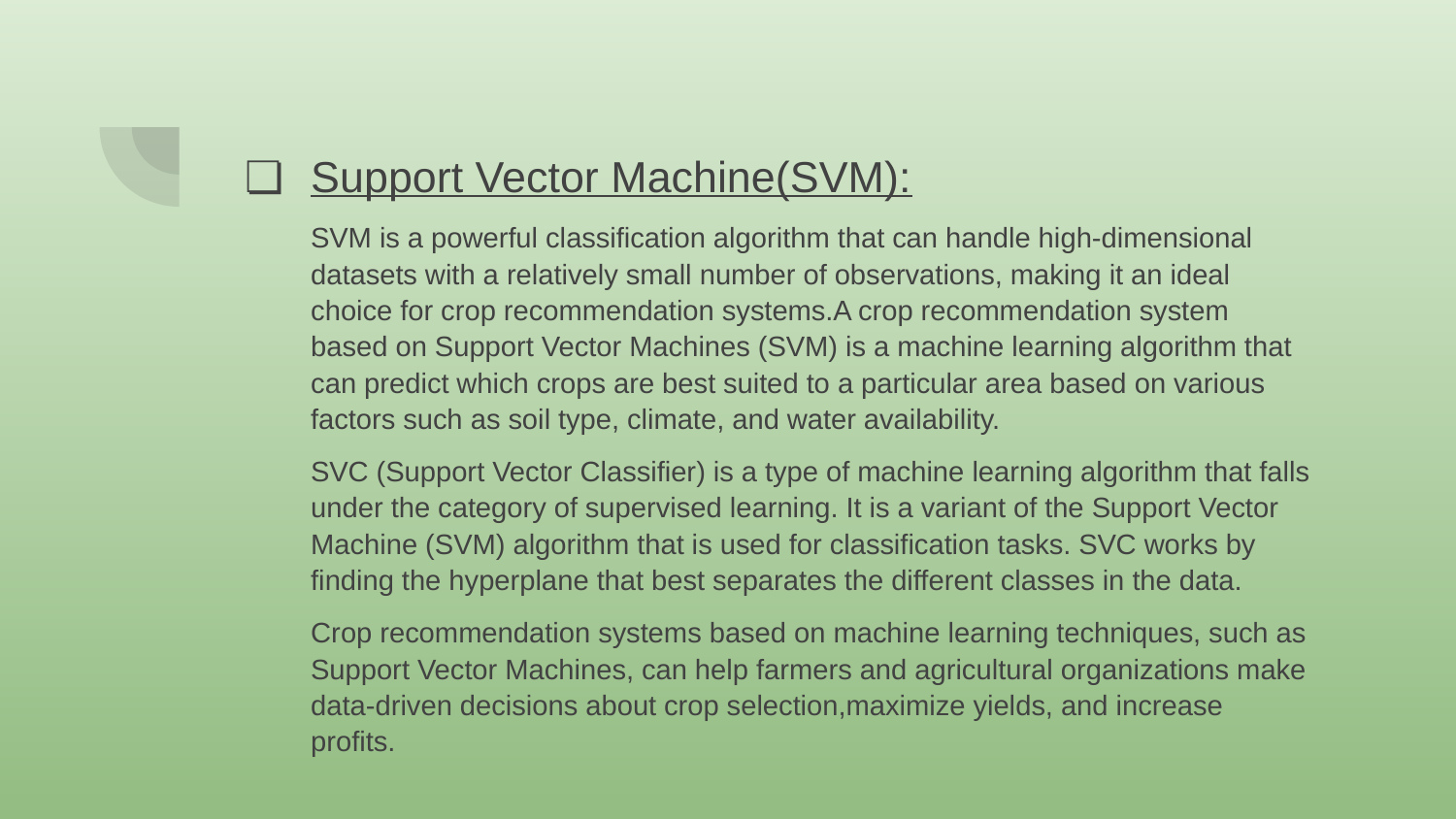

#
Support Vector Machine(SVM):
SVM is a powerful classification algorithm that can handle high-dimensional datasets with a relatively small number of observations, making it an ideal choice for crop recommendation systems.A crop recommendation system based on Support Vector Machines (SVM) is a machine learning algorithm that can predict which crops are best suited to a particular area based on various factors such as soil type, climate, and water availability.
SVC (Support Vector Classifier) is a type of machine learning algorithm that falls under the category of supervised learning. It is a variant of the Support Vector Machine (SVM) algorithm that is used for classification tasks. SVC works by finding the hyperplane that best separates the different classes in the data.
Crop recommendation systems based on machine learning techniques, such as Support Vector Machines, can help farmers and agricultural organizations make data-driven decisions about crop selection,maximize yields, and increase profits.